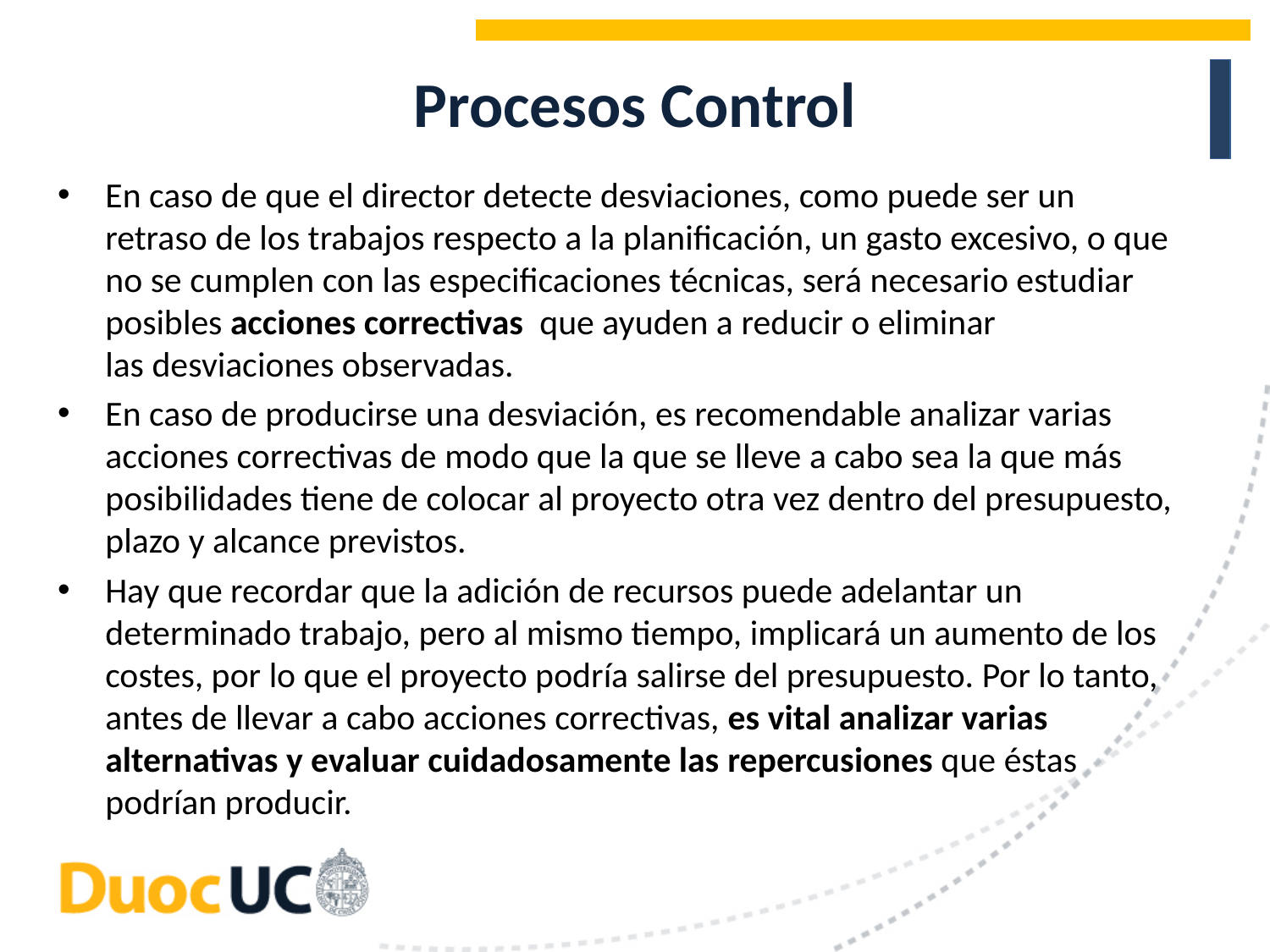

# Procesos Control
En caso de que el director detecte desviaciones, como puede ser un retraso de los trabajos respecto a la planificación, un gasto excesivo, o que no se cumplen con las especificaciones técnicas, será necesario estudiar posibles acciones correctivas  que ayuden a reducir o eliminar las desviaciones observadas.
En caso de producirse una desviación, es recomendable analizar varias acciones correctivas de modo que la que se lleve a cabo sea la que más posibilidades tiene de colocar al proyecto otra vez dentro del presupuesto, plazo y alcance previstos.
Hay que recordar que la adición de recursos puede adelantar un determinado trabajo, pero al mismo tiempo, implicará un aumento de los costes, por lo que el proyecto podría salirse del presupuesto. Por lo tanto, antes de llevar a cabo acciones correctivas, es vital analizar varias alternativas y evaluar cuidadosamente las repercusiones que éstas podrían producir.